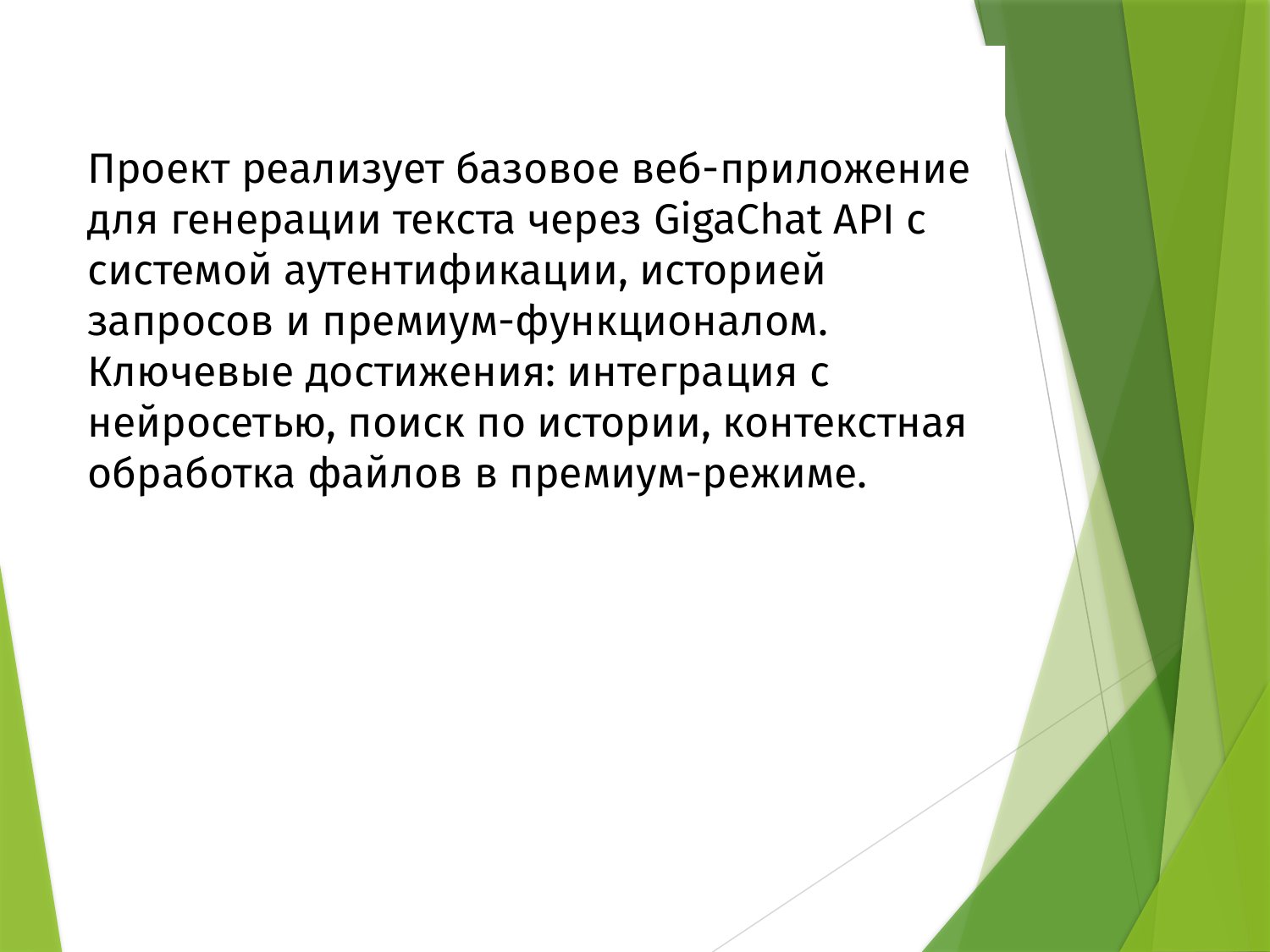

# Заключение
Проект реализует базовое веб-приложение для генерации текста через GigaChat API с системой аутентификации, историей запросов и премиум-функционалом. Ключевые достижения: интеграция с нейросетью, поиск по истории, контекстная обработка файлов в премиум-режиме.